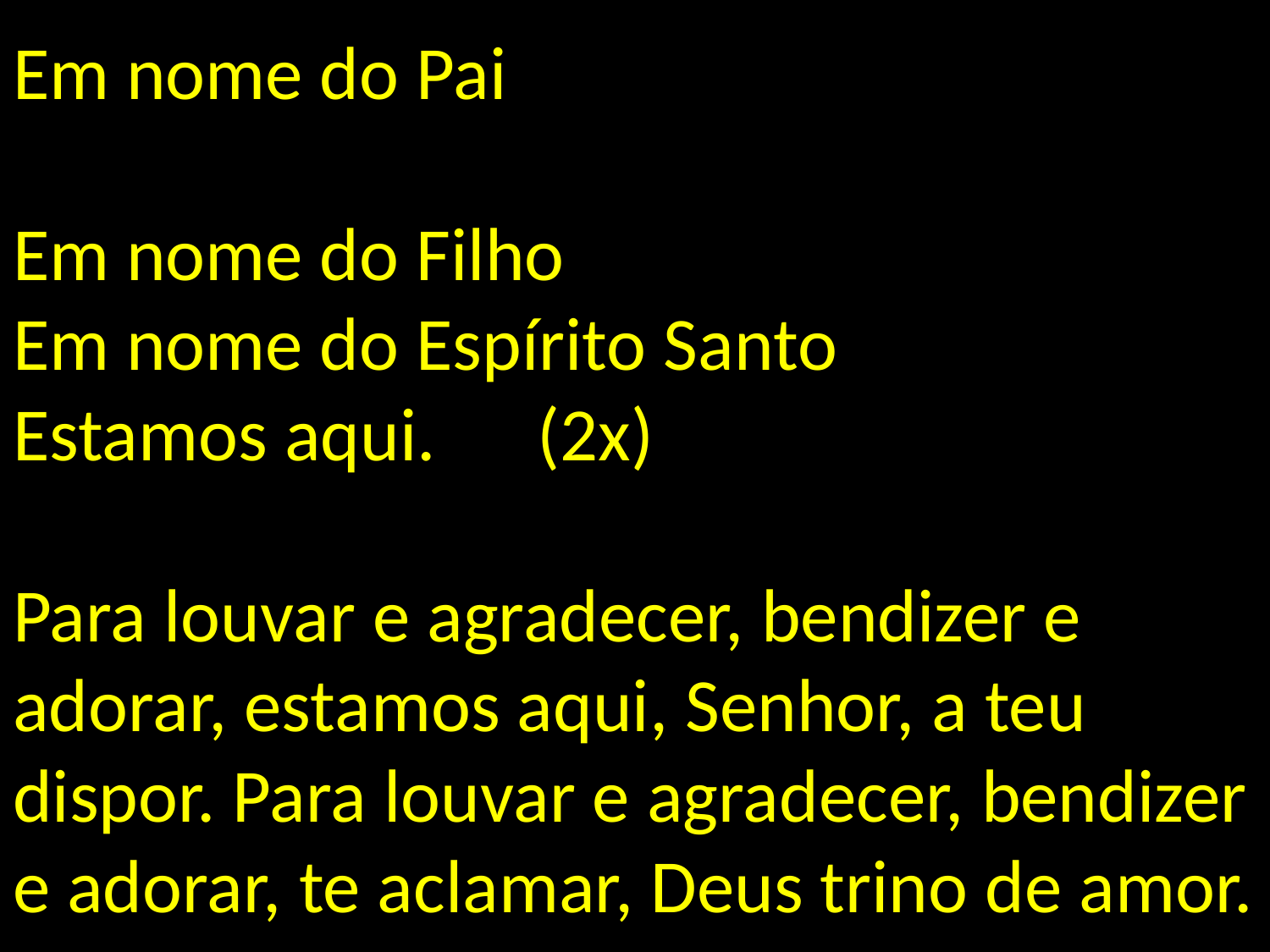

# Em nome do Pai Em nome do Filho Em nome do Espírito Santo Estamos aqui.      (2x) Para louvar e agradecer, bendizer e adorar, estamos aqui, Senhor, a teu dispor. Para louvar e agradecer, bendizer e adorar, te aclamar, Deus trino de amor.